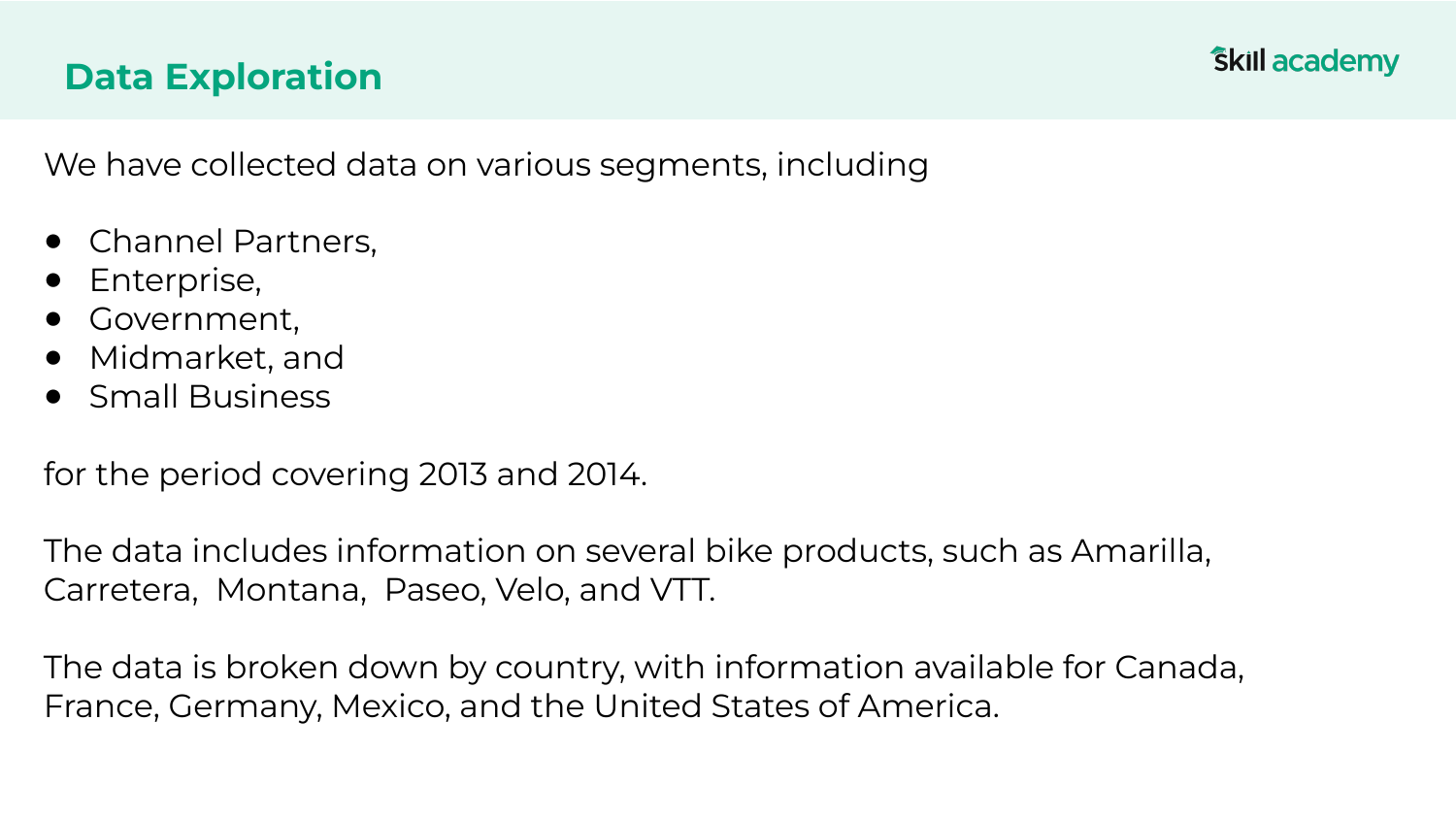

# Data Exploration
We have collected data on various segments, including

Channel Partners,
Enterprise,
Government,
Midmarket, and
Small Business

for the period covering 2013 and 2014.

The data includes information on several bike products, such as Amarilla,  Carretera,  Montana,  Paseo, Velo, and VTT.

The data is broken down by country, with information available for Canada, France, Germany, Mexico, and the United States of America.